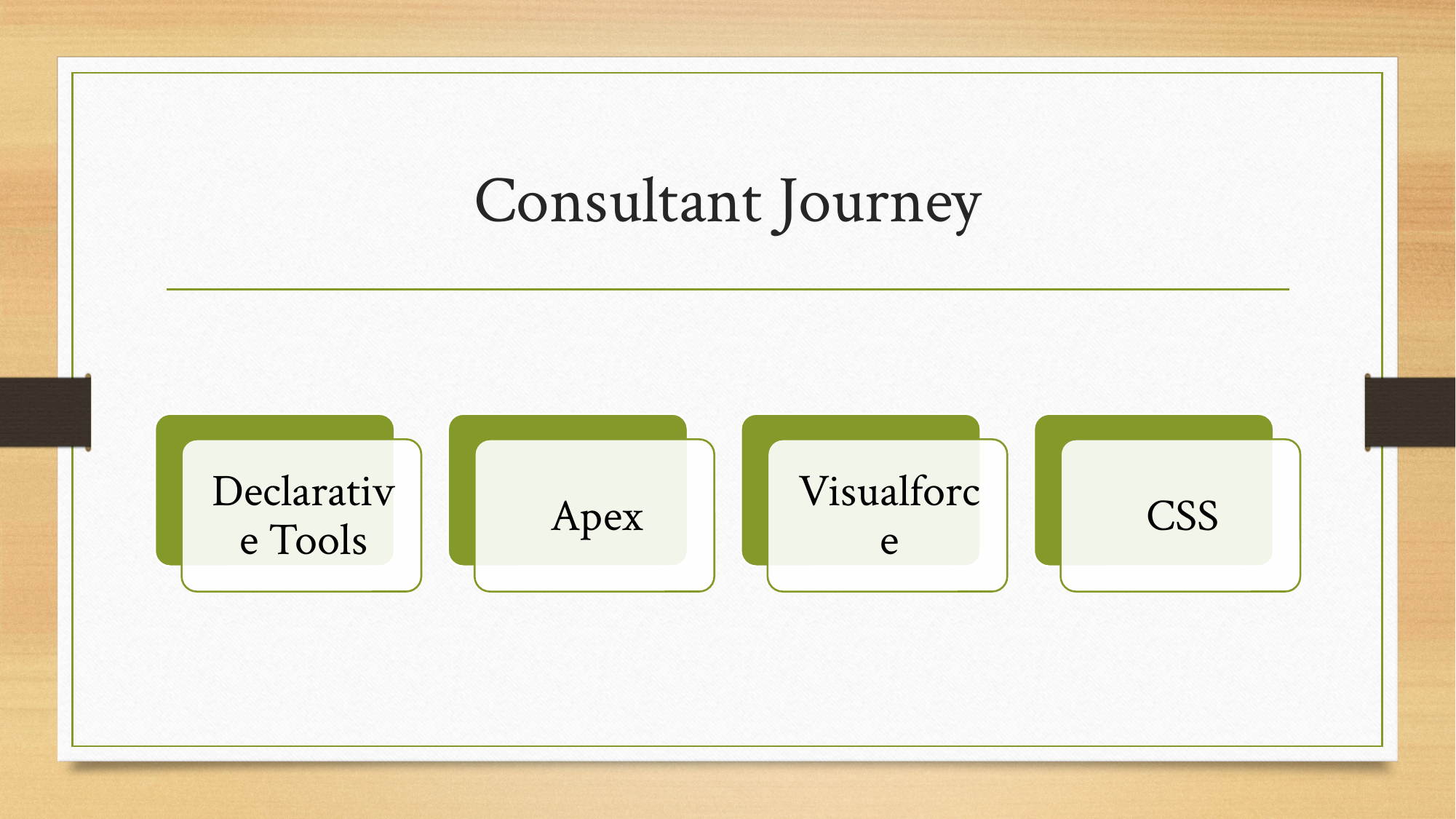

# Consultant Journey
Declarative Tools
Apex
Visualforce
CSS